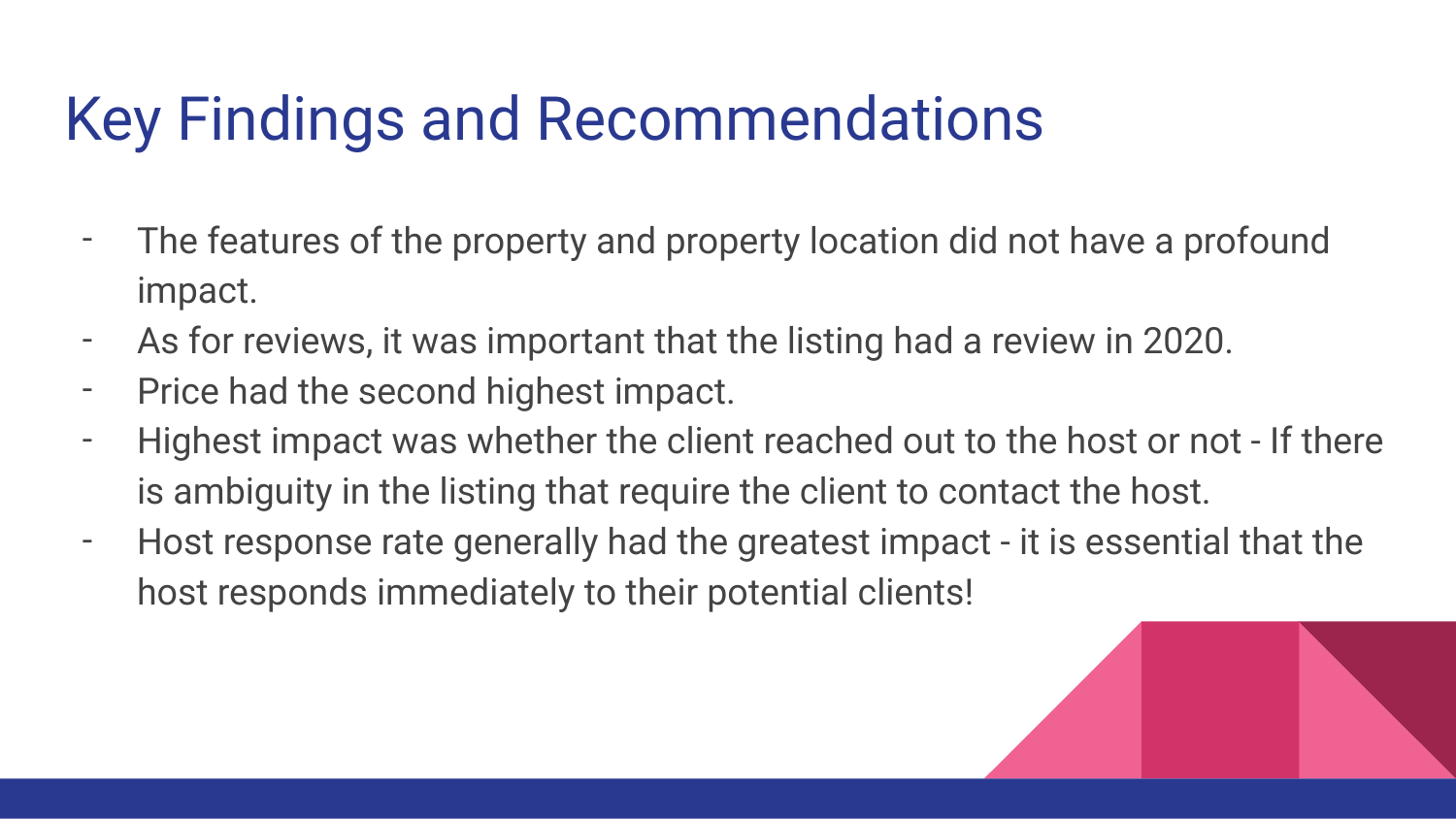

# Key Findings and Recommendations
The features of the property and property location did not have a profound impact.
As for reviews, it was important that the listing had a review in 2020.
Price had the second highest impact.
Highest impact was whether the client reached out to the host or not - If there is ambiguity in the listing that require the client to contact the host.
Host response rate generally had the greatest impact - it is essential that the host responds immediately to their potential clients!